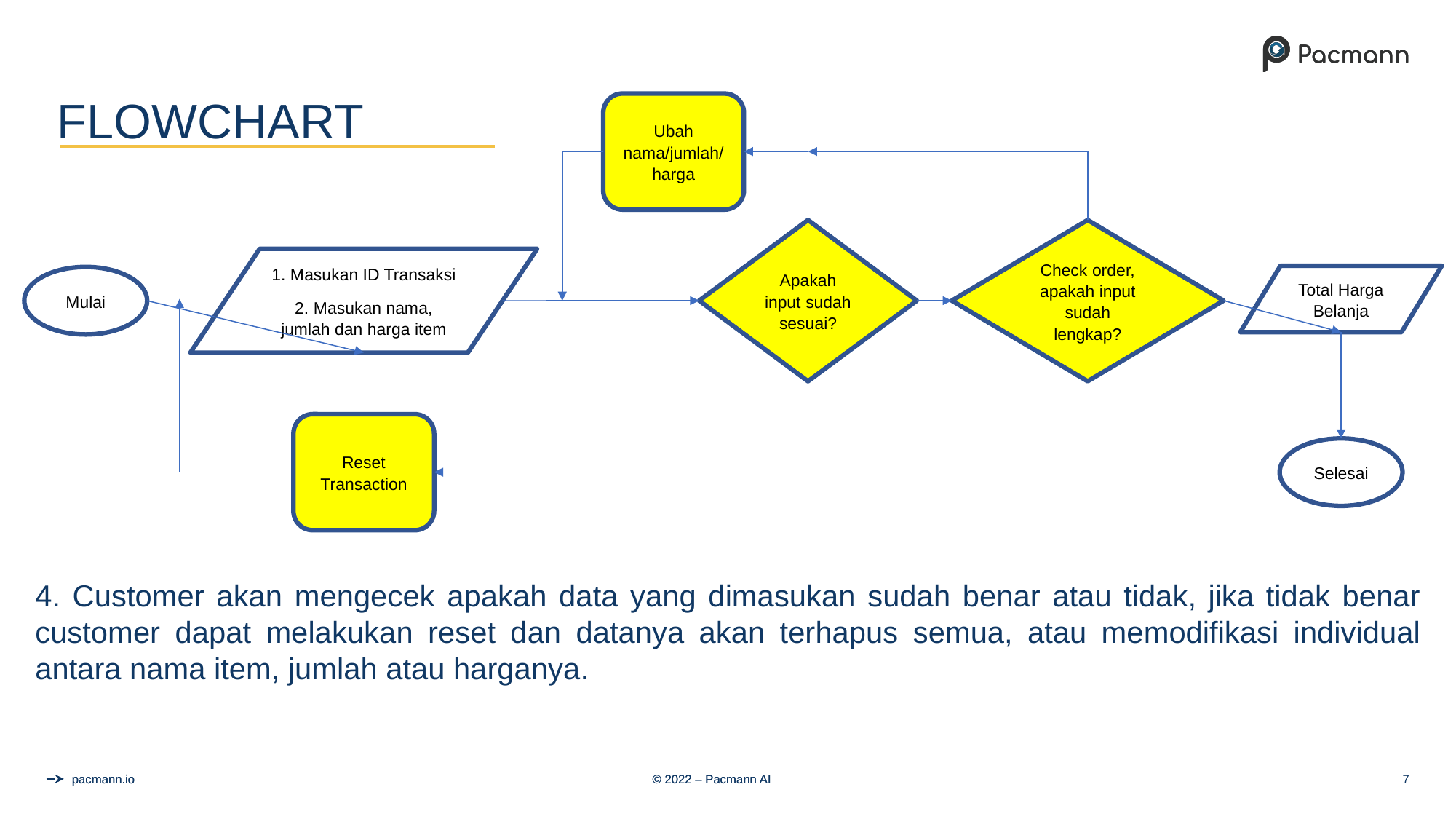

# FLOWCHART
Ubah nama/jumlah/harga
Apakah input sudah sesuai?
Check order, apakah input sudah lengkap?
1. Masukan ID Transaksi
2. Masukan nama, jumlah dan harga item
Total Harga Belanja
Mulai
Reset Transaction
Selesai
4. Customer akan mengecek apakah data yang dimasukan sudah benar atau tidak, jika tidak benar customer dapat melakukan reset dan datanya akan terhapus semua, atau memodifikasi individual antara nama item, jumlah atau harganya.